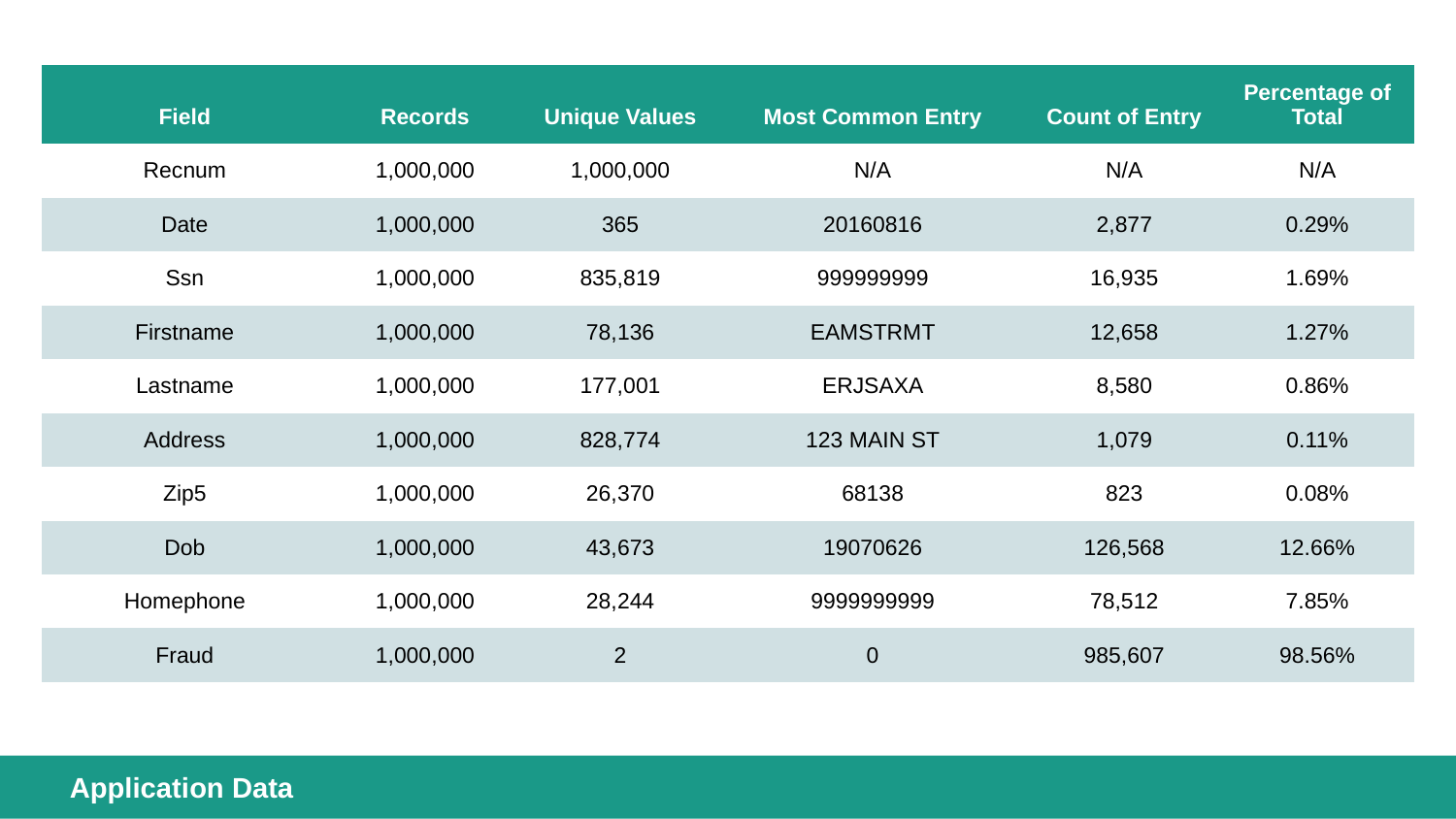

| Field | Records | Unique Values | Most Common Entry | Count of Entry | Percentage of Total |
| --- | --- | --- | --- | --- | --- |
| Recnum | 1,000,000 | 1,000,000 | N/A | N/A | N/A |
| Date | 1,000,000 | 365 | 20160816 | 2,877 | 0.29% |
| Ssn | 1,000,000 | 835,819 | 999999999 | 16,935 | 1.69% |
| Firstname | 1,000,000 | 78,136 | EAMSTRMT | 12,658 | 1.27% |
| Lastname | 1,000,000 | 177,001 | ERJSAXA | 8,580 | 0.86% |
| Address | 1,000,000 | 828,774 | 123 MAIN ST | 1,079 | 0.11% |
| Zip5 | 1,000,000 | 26,370 | 68138 | 823 | 0.08% |
| Dob | 1,000,000 | 43,673 | 19070626 | 126,568 | 12.66% |
| Homephone | 1,000,000 | 28,244 | 9999999999 | 78,512 | 7.85% |
| Fraud | 1,000,000 | 2 | 0 | 985,607 | 98.56% |

Application Data